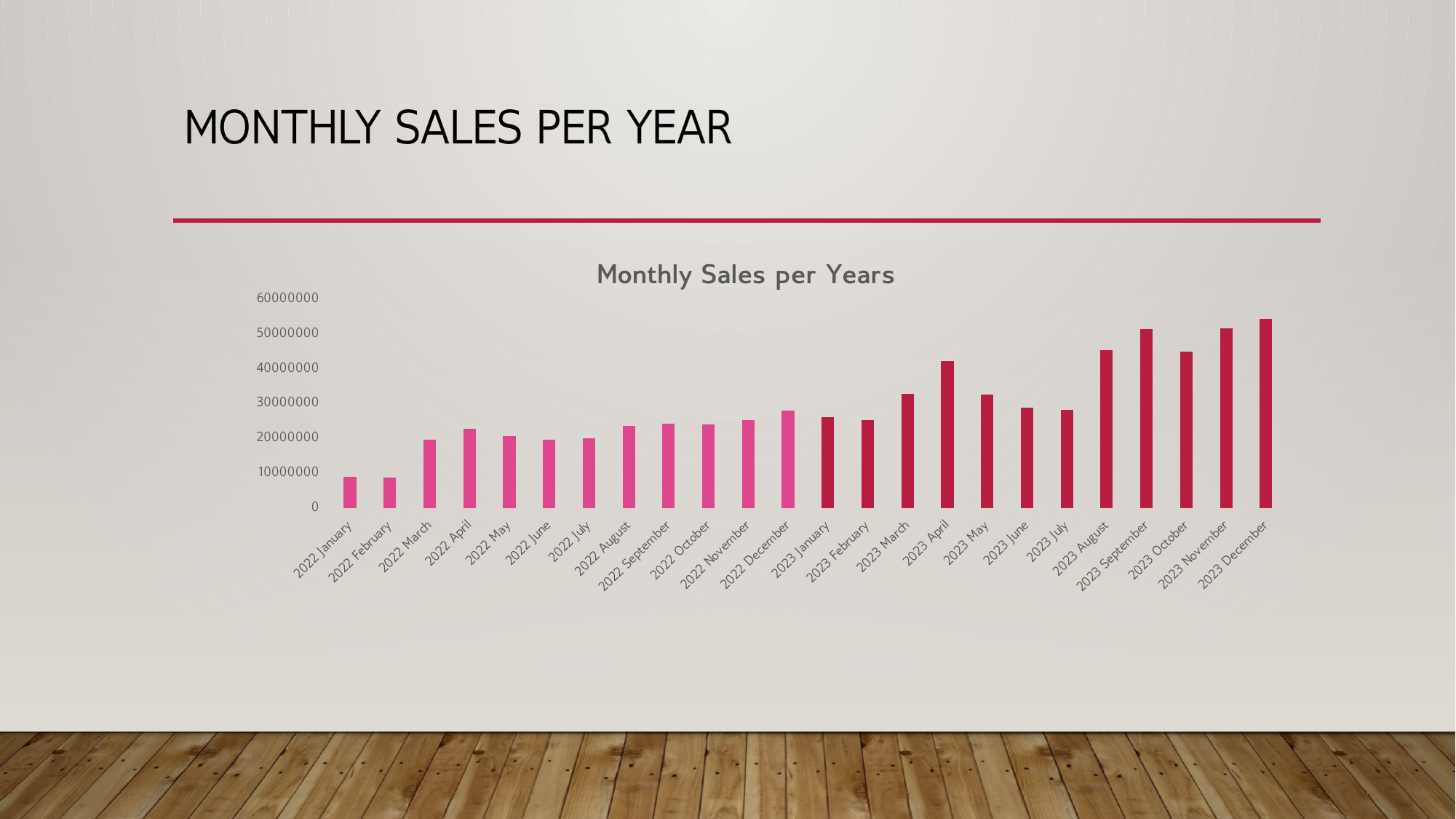

# Monthly Sales per Year

### Chart: Monthly Sales per Years

| Category |  |
|---|---|
| 2022 January | 8931920.0 |
| 2022 February | 8795365.0 |
| 2022 March | 19502059.0 |
| 2022 April | 22748867.0 |
| 2022 May | 20608086.0 |
| 2022 June | 19604211.0 |
| 2022 July | 19935002.0 |
| 2022 August | 23631362.0 |
| 2022 September | 24115567.0 |
| 2022 October | 23991509.0 |
| 2022 November | 25162276.0 |
| 2022 December | 28043756.0 |
| 2023 January | 26170098.0 |
| 2023 February | 25254380.0 |
| 2023 March | 32865827.0 |
| 2023 April | 42218216.0 |
| 2023 May | 32613157.0 |
| 2023 June | 28901691.0 |
| 2023 July | 28243030.0 |
| 2023 August | 45389290.0 |
| 2023 September | 51416962.0 |
| 2023 October | 44984458.0 |
| 2023 November | 51590388.0 |
| 2023 December | 54281601.0 |